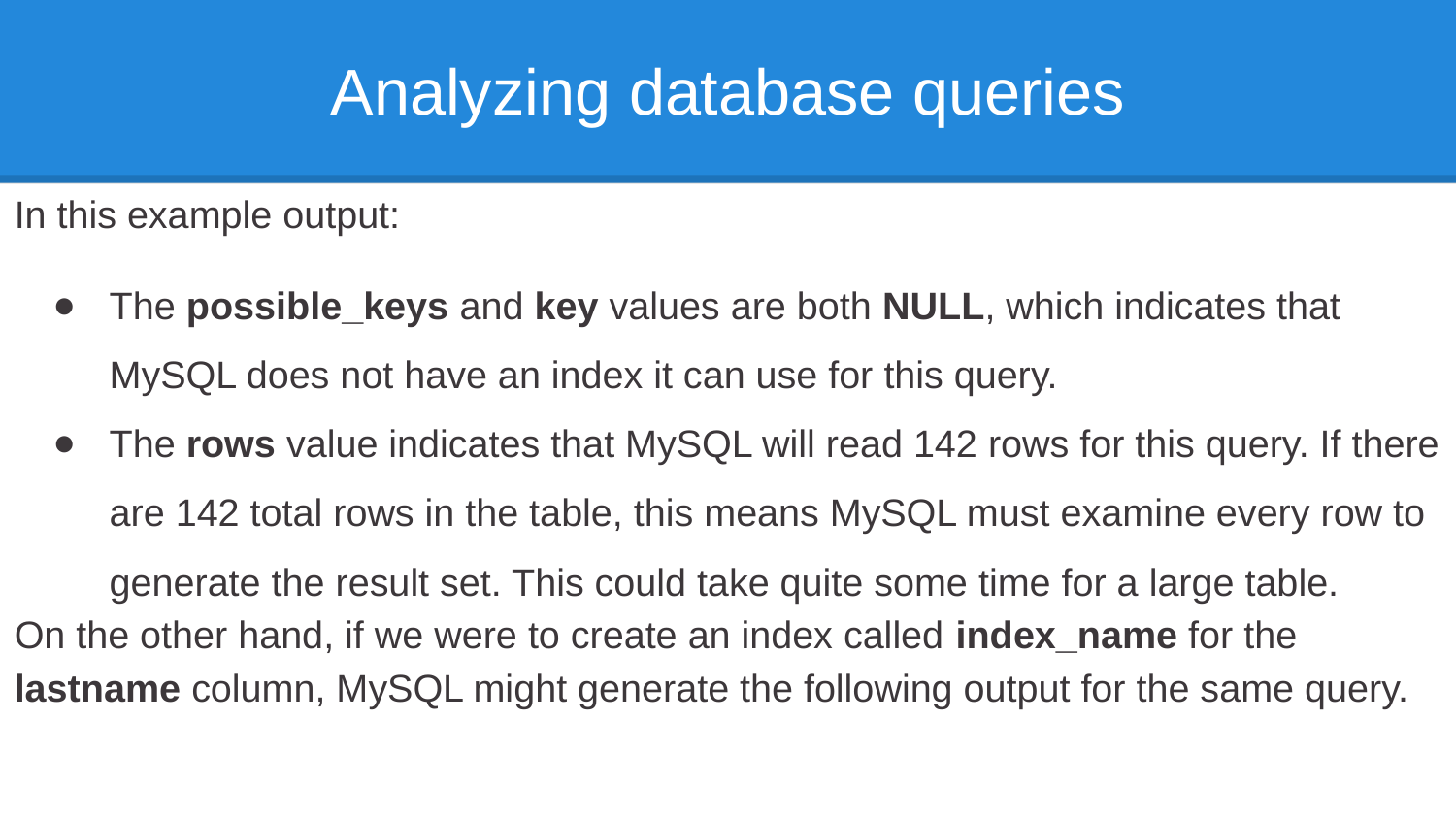

# Analyzing database queries
In this example output:
The possible_keys and key values are both NULL, which indicates that MySQL does not have an index it can use for this query.
The rows value indicates that MySQL will read 142 rows for this query. If there are 142 total rows in the table, this means MySQL must examine every row to generate the result set. This could take quite some time for a large table.
On the other hand, if we were to create an index called index_name for the lastname column, MySQL might generate the following output for the same query.